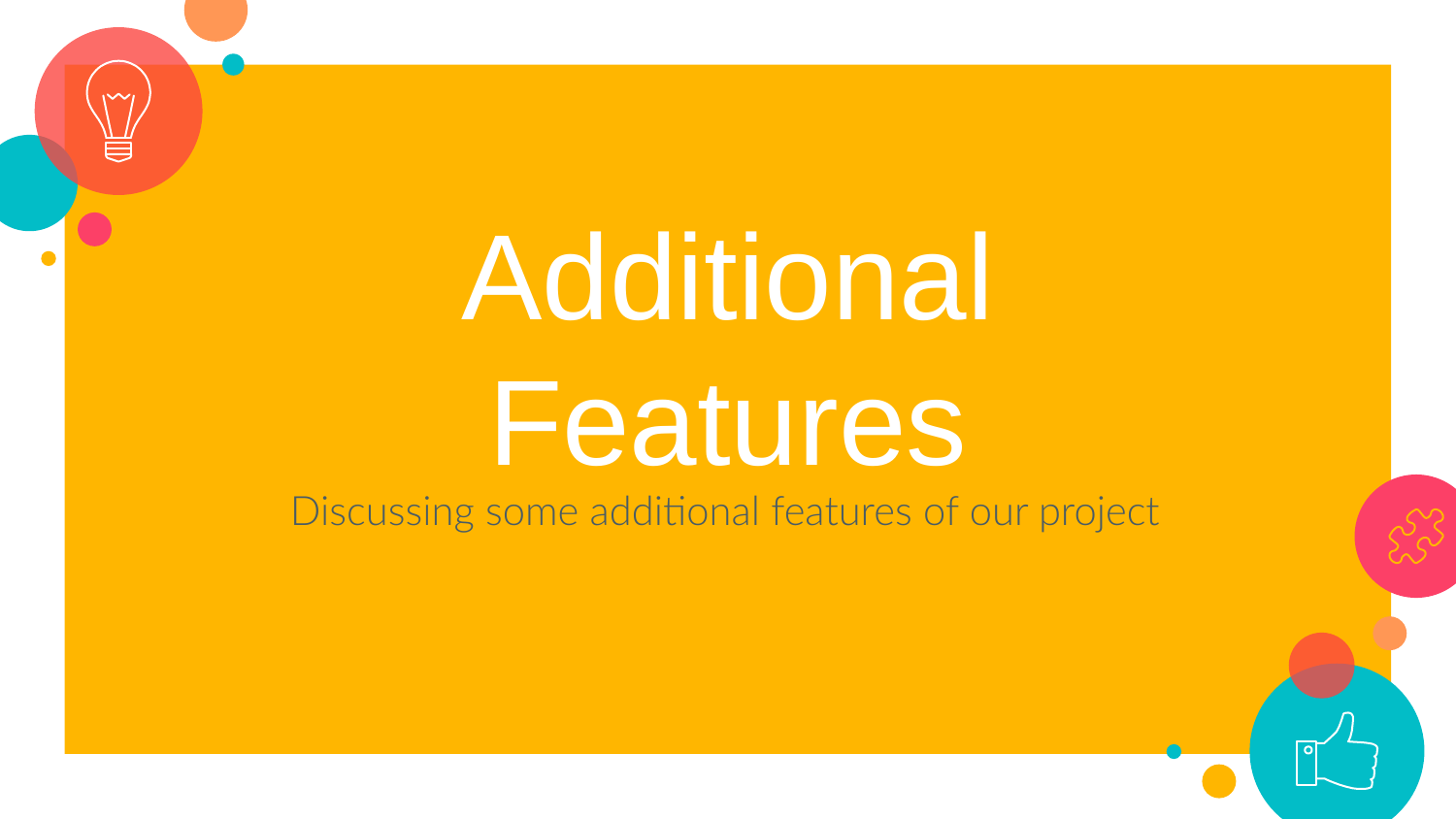

Additional Features
Discussing some additional features of our project